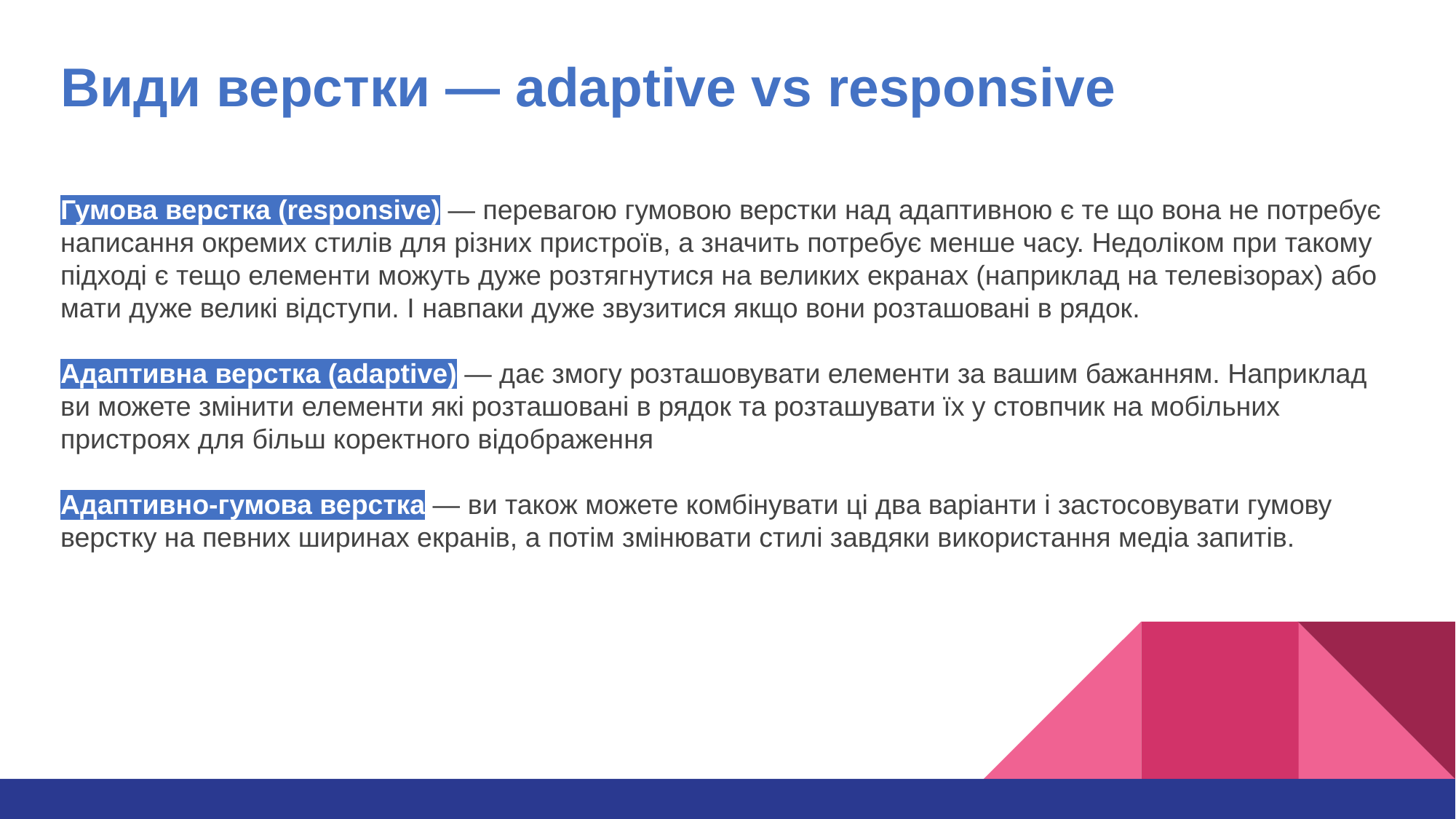

# Види верстки — adaptive vs responsive
Гумова верстка (responsive) — перевагою гумовою верстки над адаптивною є те що вона не потребує написання окремих стилів для різних пристроїв, а значить потребує менше часу. Недоліком при такому підході є тещо елементи можуть дуже розтягнутися на великих екранах (наприклад на телевізорах) або мати дуже великі відступи. І навпаки дуже звузитися якщо вони розташовані в рядок.

Адаптивна верстка (adaptive) — дає змогу розташовувати елементи за вашим бажанням. Наприклад ви можете змінити елементи які розташовані в рядок та розташувати їх у стовпчик на мобільних пристроях для більш коректного відображення

Адаптивно-гумова верстка — ви також можете комбінувати ці два варіанти і застосовувати гумову верстку на певних ширинах екранів, а потім змінювати стилі завдяки використання медіа запитів.